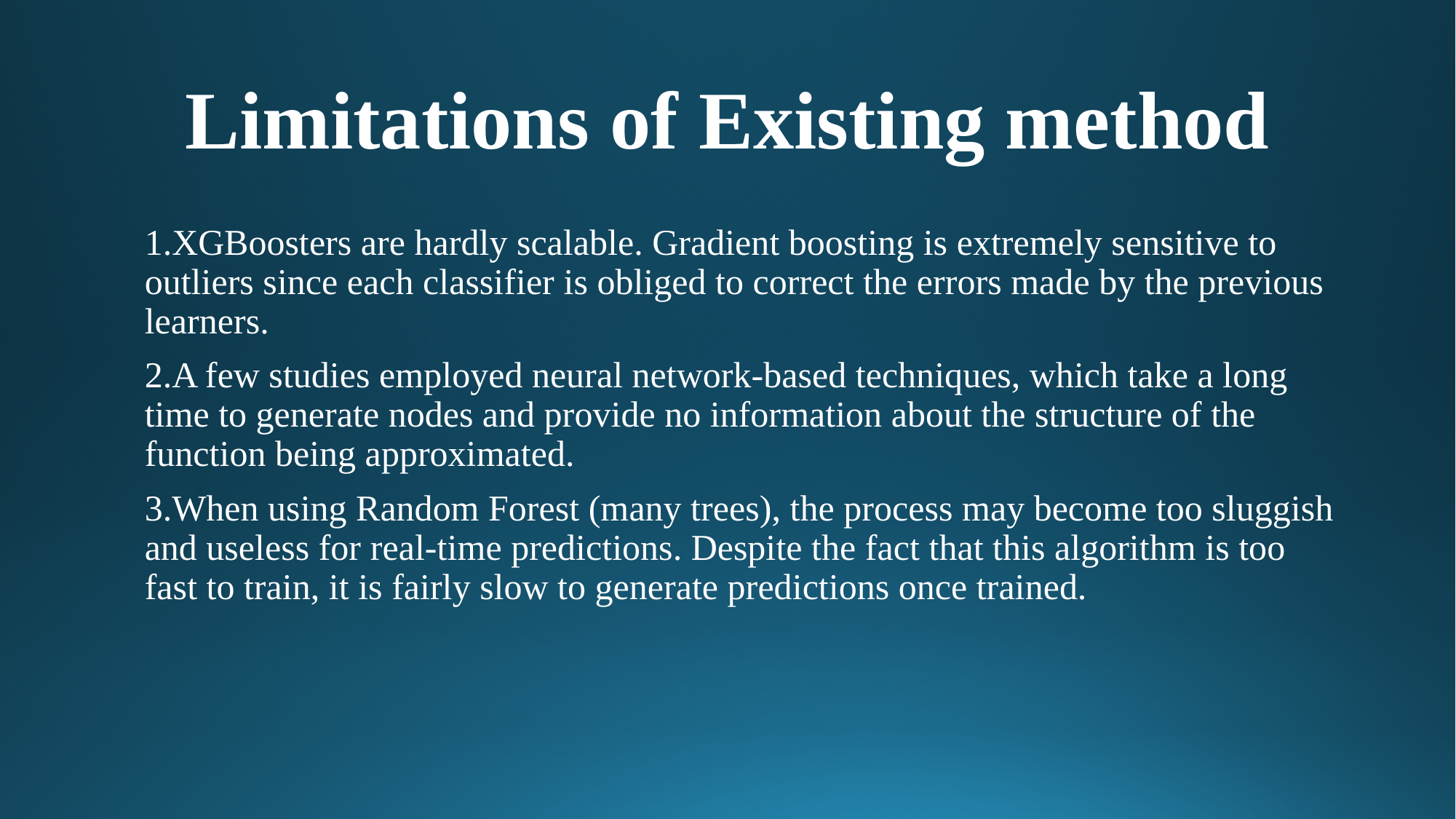

# Limitations of Existing method
1.XGBoosters are hardly scalable. Gradient boosting is extremely sensitive to outliers since each classifier is obliged to correct the errors made by the previous learners.
2.A few studies employed neural network-based techniques, which take a long time to generate nodes and provide no information about the structure of the function being approximated.
3.When using Random Forest (many trees), the process may become too sluggish and useless for real-time predictions. Despite the fact that this algorithm is too fast to train, it is fairly slow to generate predictions once trained.